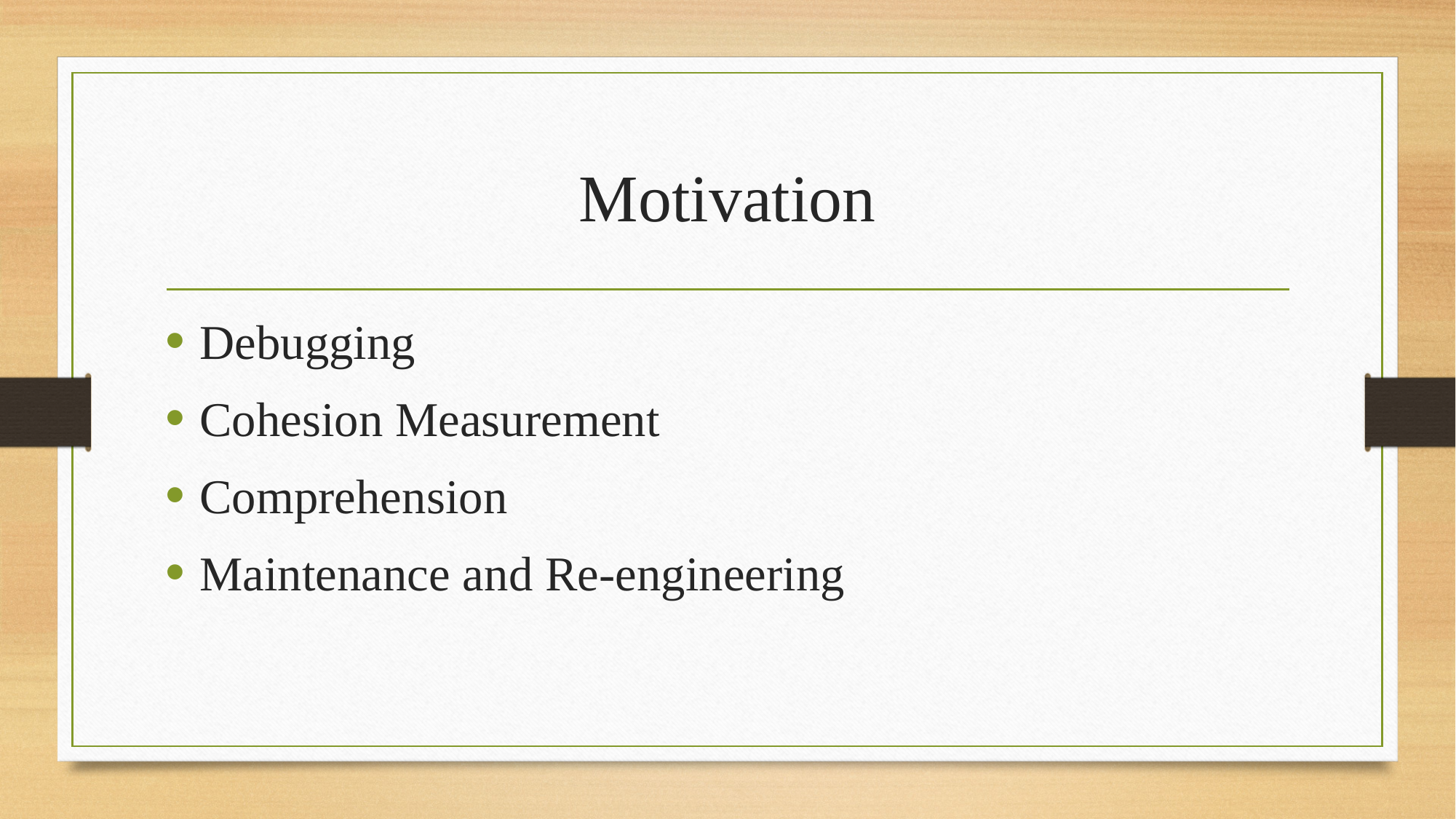

# Motivation
Debugging
Cohesion Measurement
Comprehension
Maintenance and Re-engineering